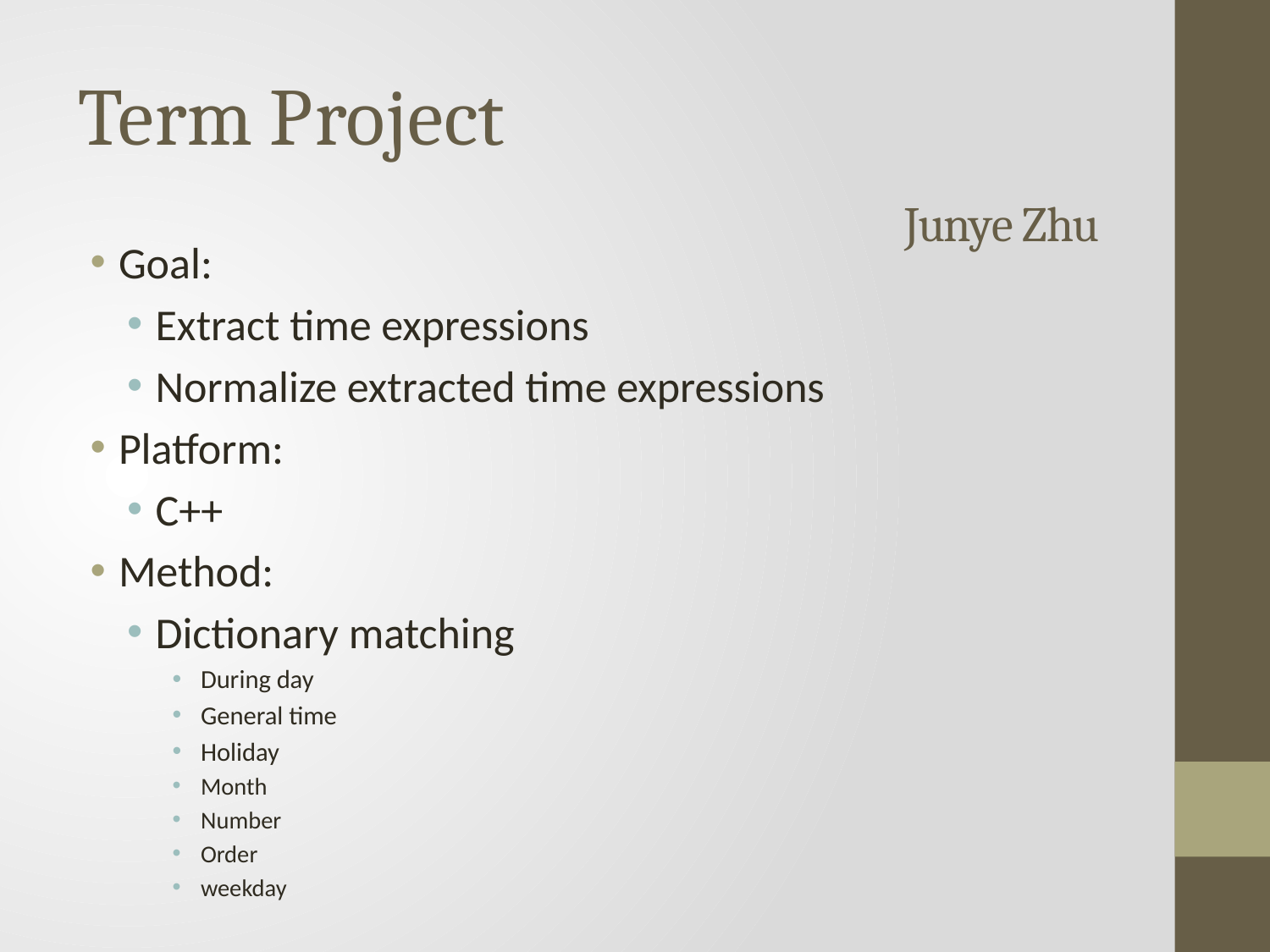

# Term Project Junye Zhu
Goal:
Extract time expressions
Normalize extracted time expressions
Platform:
C++
Method:
Dictionary matching
During day
General time
Holiday
Month
Number
Order
weekday